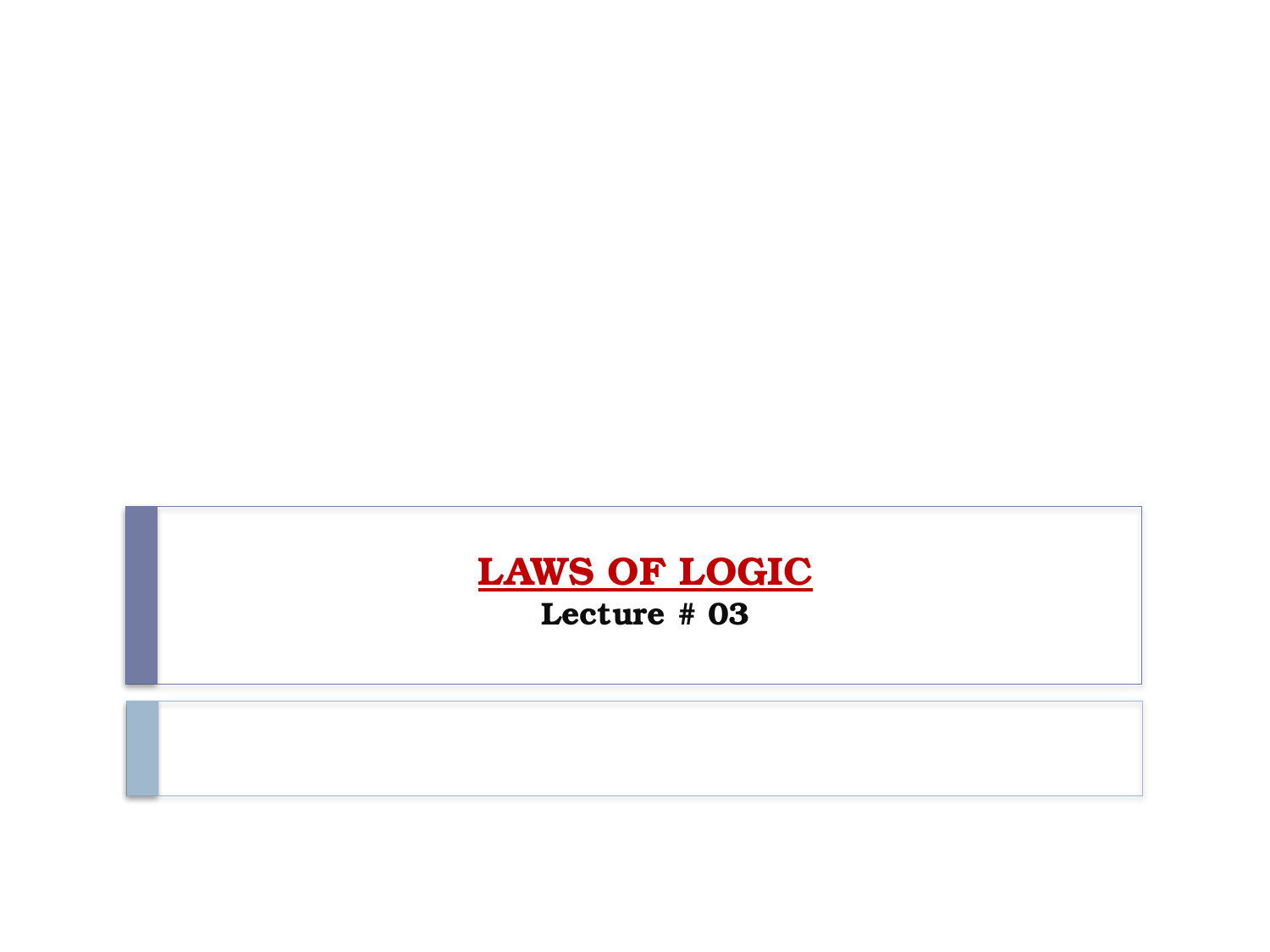

# LAWS OF LOGIC Lecture # 03